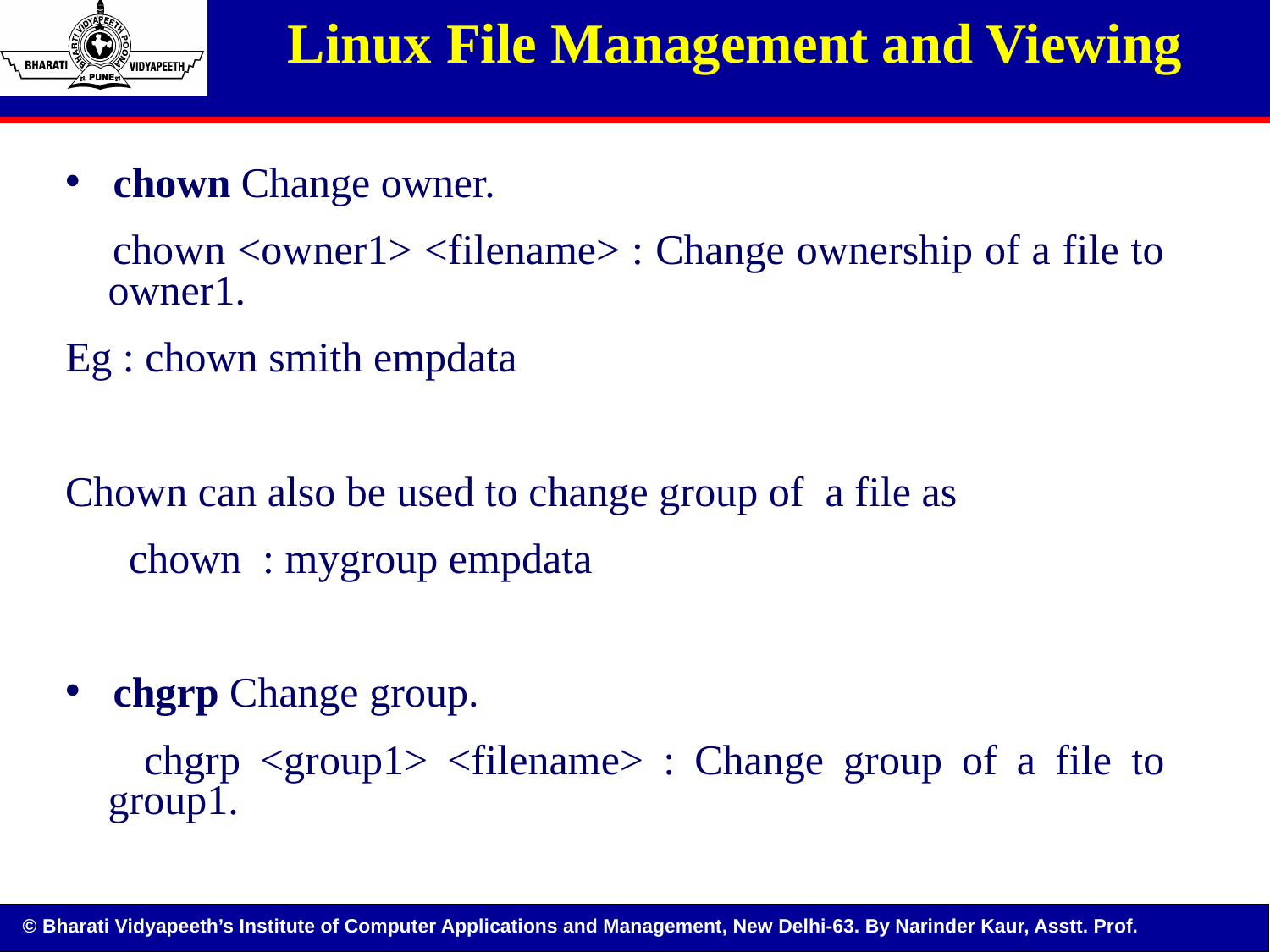

Linux File Management and Viewing
chown Change owner.
    chown <owner1> <filename> : Change ownership of a file to owner1.
Eg : chown smith empdata

Chown can also be used to change group of  a file as
      chown  : mygroup empdata

chgrp Change group.
    chgrp <group1> <filename> : Change group of a file to group1.